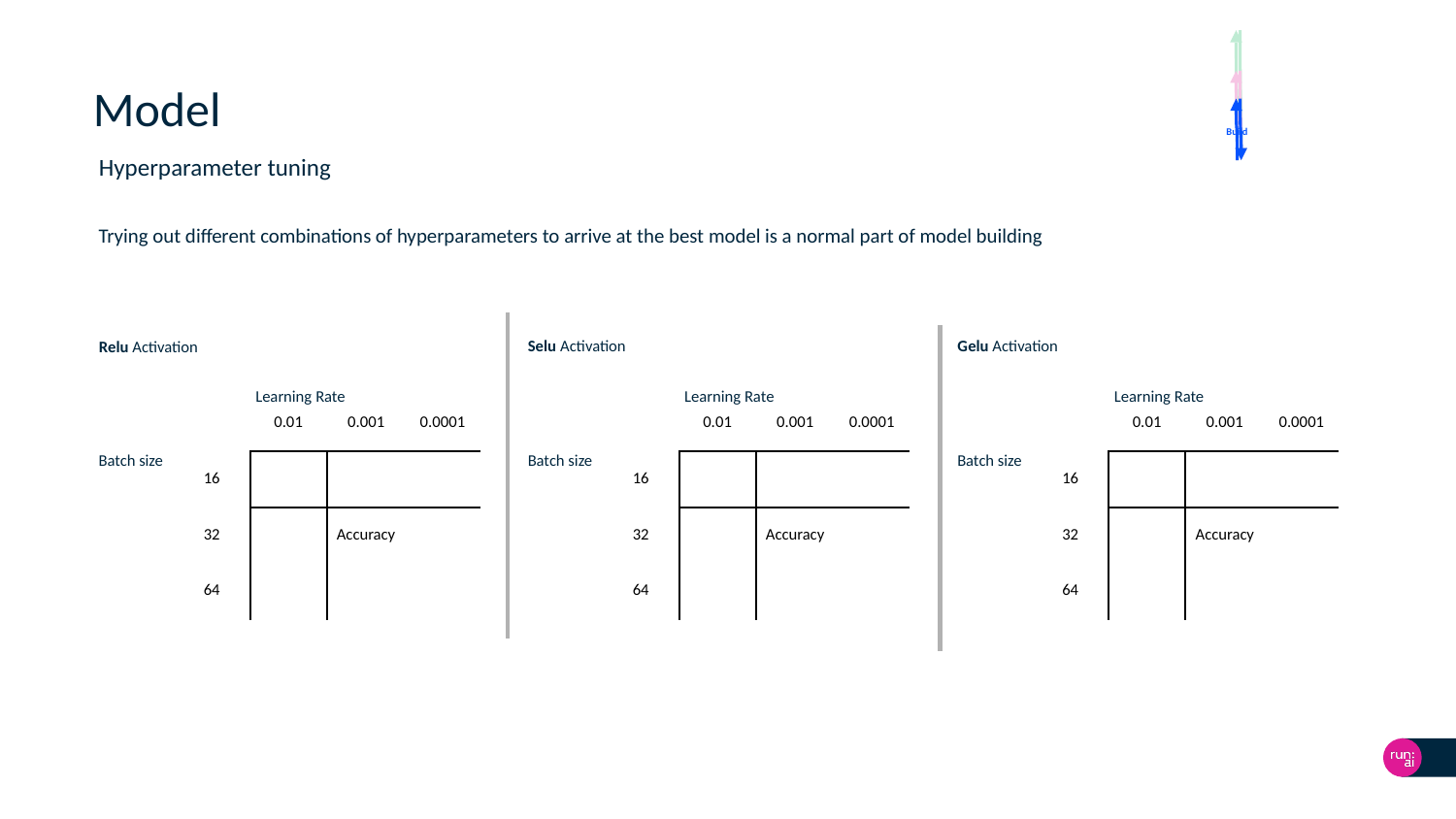

Build
# Model
Hyperparameter tuning
Trying out different combinations of hyperparameters to arrive at the best model is a normal part of model building
Selu Activation
Gelu Activation
Relu Activation
Learning Rate
Learning Rate
Learning Rate
|  | 0.01 | 0.001 | 0.0001 |
| --- | --- | --- | --- |
| 16 |  |  |  |
| 32 |  | Accuracy |  |
| 64 |  |  |  |
|  | 0.01 | 0.001 | 0.0001 |
| --- | --- | --- | --- |
| 16 |  |  |  |
| 32 |  | Accuracy |  |
| 64 |  |  |  |
|  | 0.01 | 0.001 | 0.0001 |
| --- | --- | --- | --- |
| 16 |  |  |  |
| 32 |  | Accuracy |  |
| 64 |  |  |  |
Batch size
Batch size
Batch size